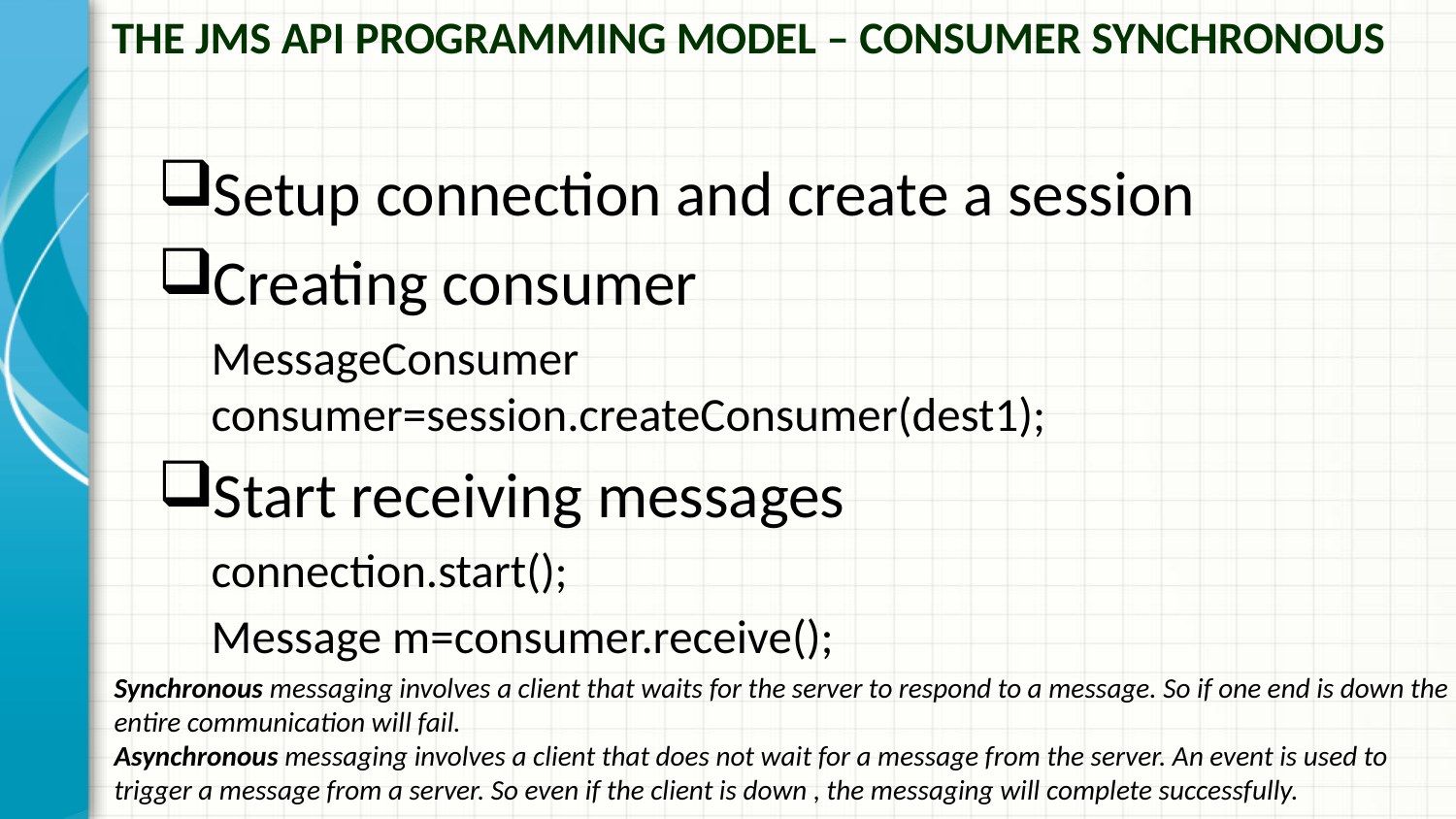

The JMS API Programming Model – Consumer Synchronous
Setup connection and create a session
Creating consumer
	MessageConsumer consumer=session.createConsumer(dest1);
Start receiving messages
	connection.start();
	Message m=consumer.receive();

Synchronous messaging involves a client that waits for the server to respond to a message. So if one end is down the entire communication will fail.
Asynchronous messaging involves a client that does not wait for a message from the server. An event is used to trigger a message from a server. So even if the client is down , the messaging will complete successfully.